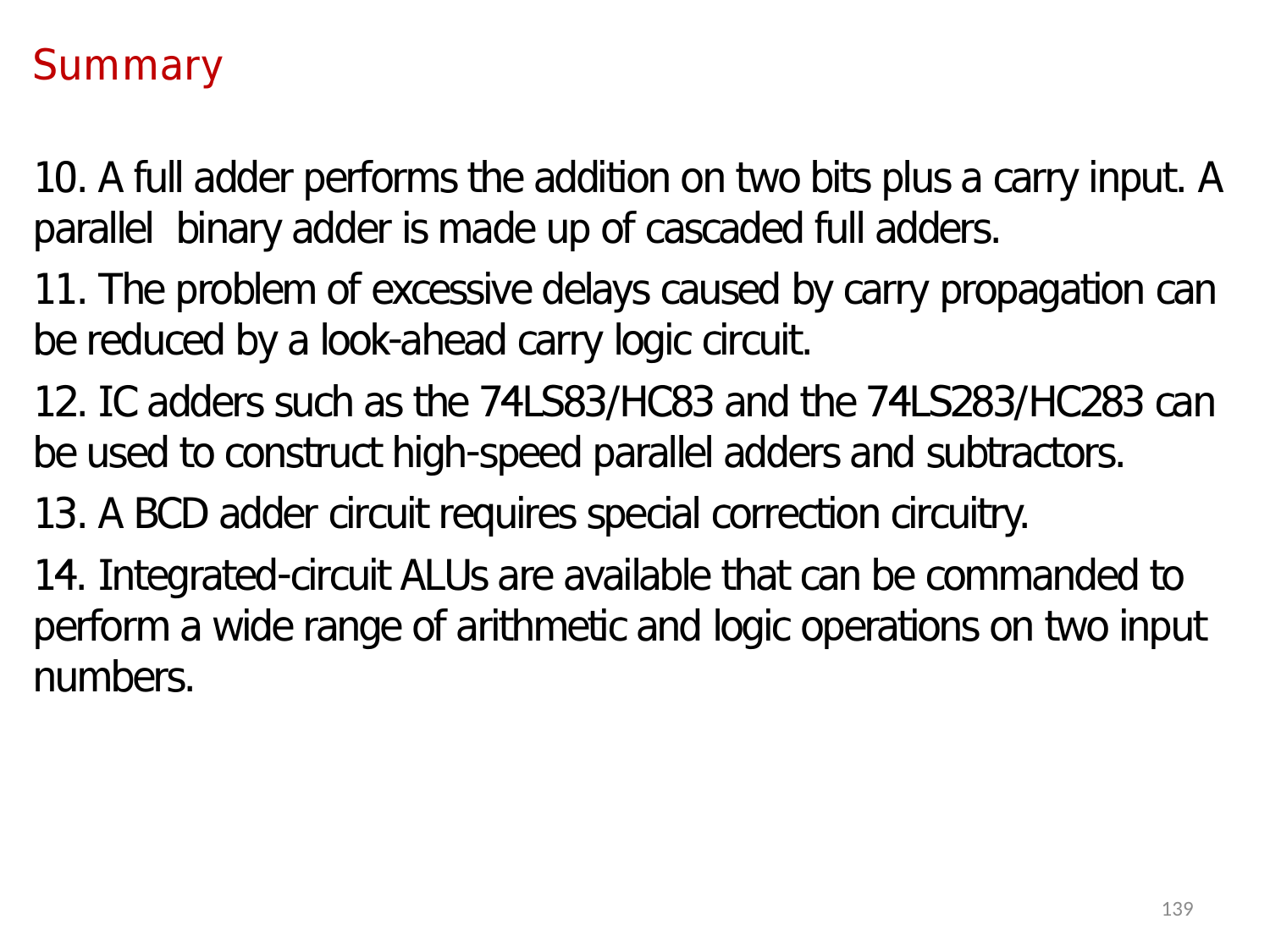

Summary

10. A full adder performs the addition on two bits plus a carry input. A parallel  binary adder is made up of cascaded full adders.
11. The problem of excessive delays caused by carry propagation can be reduced by a look-ahead carry logic circuit.
12. IC adders such as the 74LS83/HC83 and the 74LS283/HC283 can be used to construct high-speed parallel adders and subtractors.
13. A BCD adder circuit requires special correction circuitry.
14. Integrated-circuit ALUs are available that can be commanded to perform a wide range of arithmetic and logic operations on two input numbers.
139